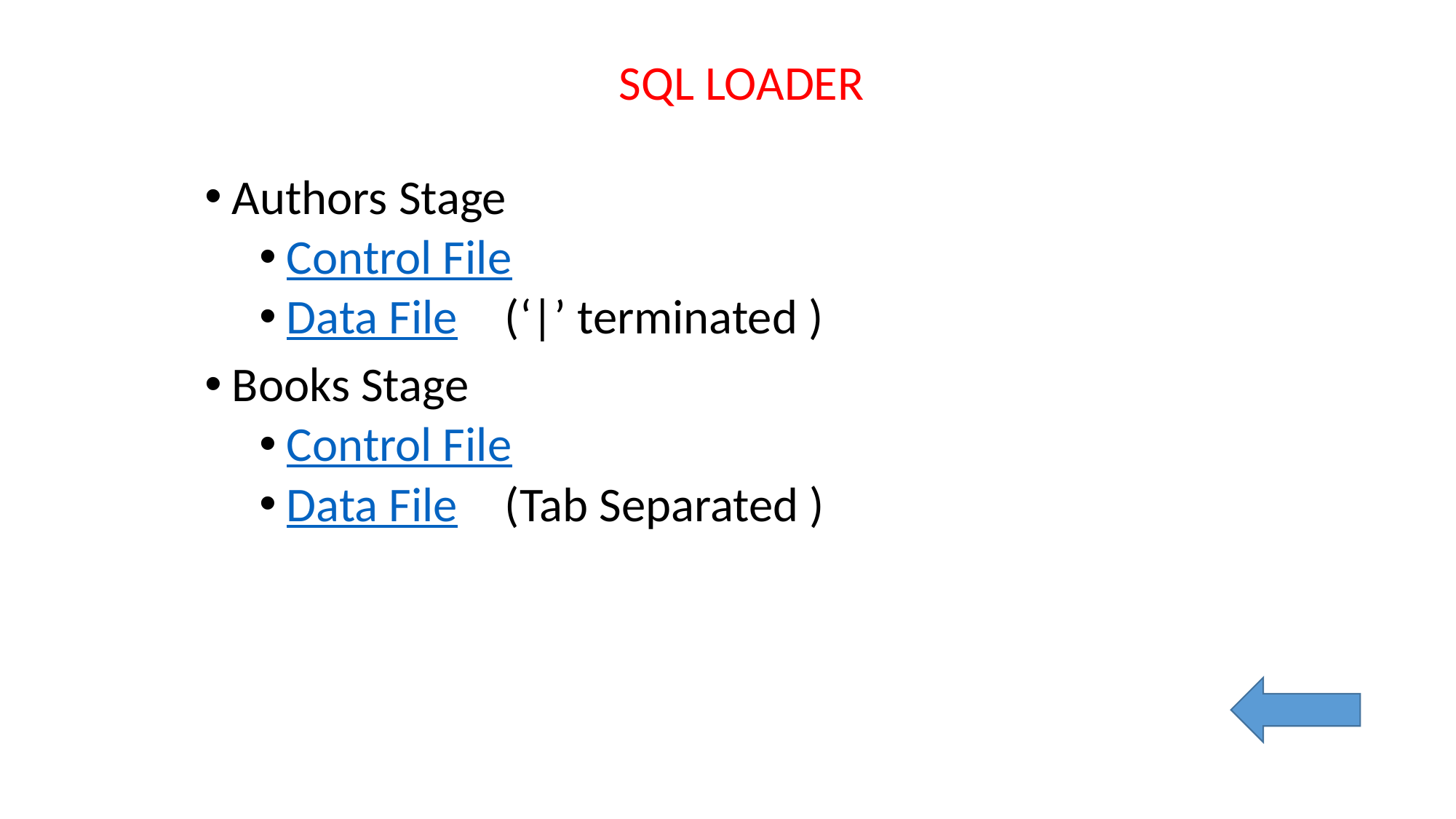

SQL LOADER
Authors Stage
Control File
Data File	(‘|’ terminated )
Books Stage
Control File
Data File	(Tab Separated )